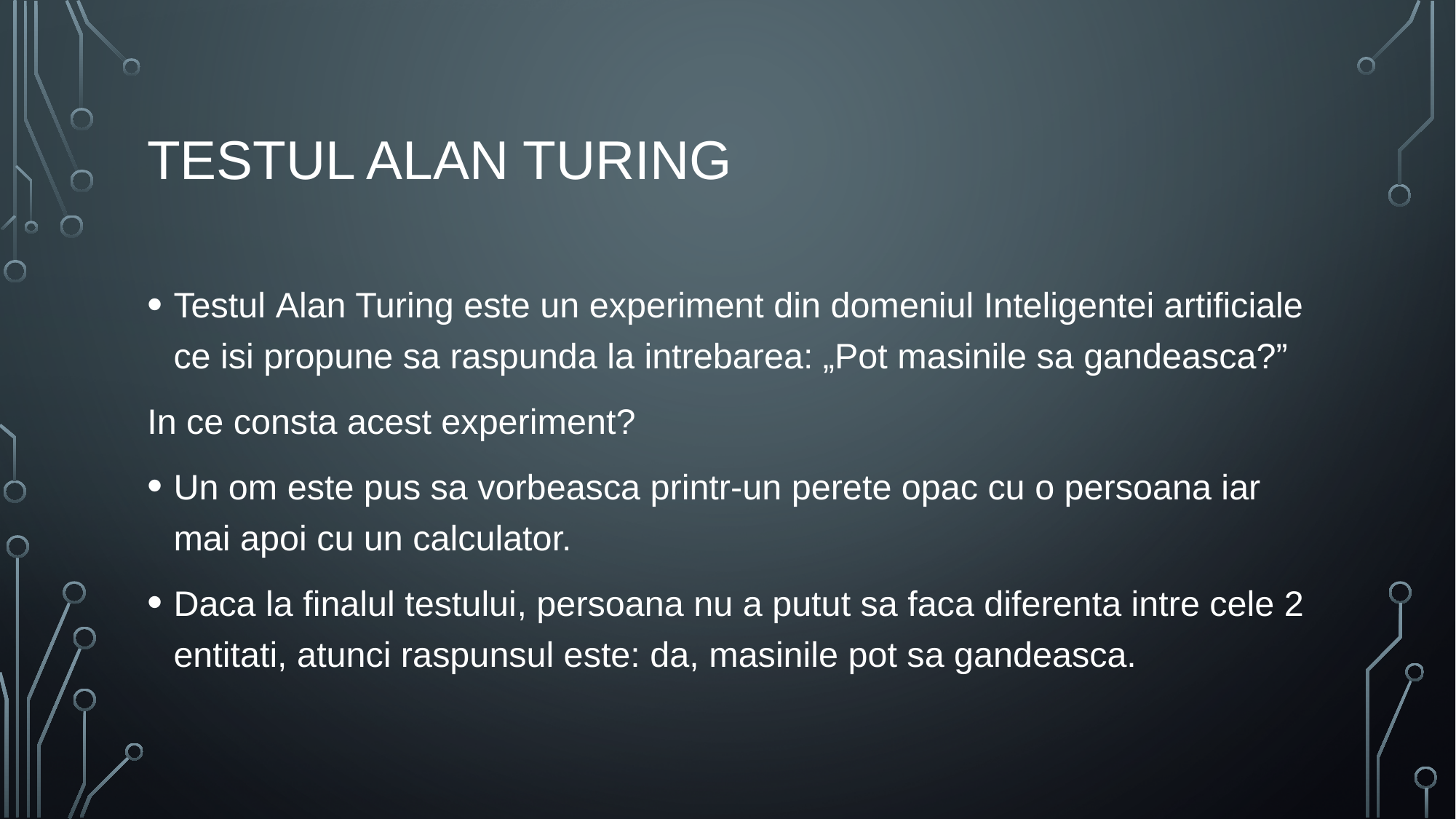

# Testul alan Turing
Testul Alan Turing este un experiment din domeniul Inteligentei artificiale ce isi propune sa raspunda la intrebarea: „Pot masinile sa gandeasca?”
In ce consta acest experiment?
Un om este pus sa vorbeasca printr-un perete opac cu o persoana iar mai apoi cu un calculator.
Daca la finalul testului, persoana nu a putut sa faca diferenta intre cele 2 entitati, atunci raspunsul este: da, masinile pot sa gandeasca.